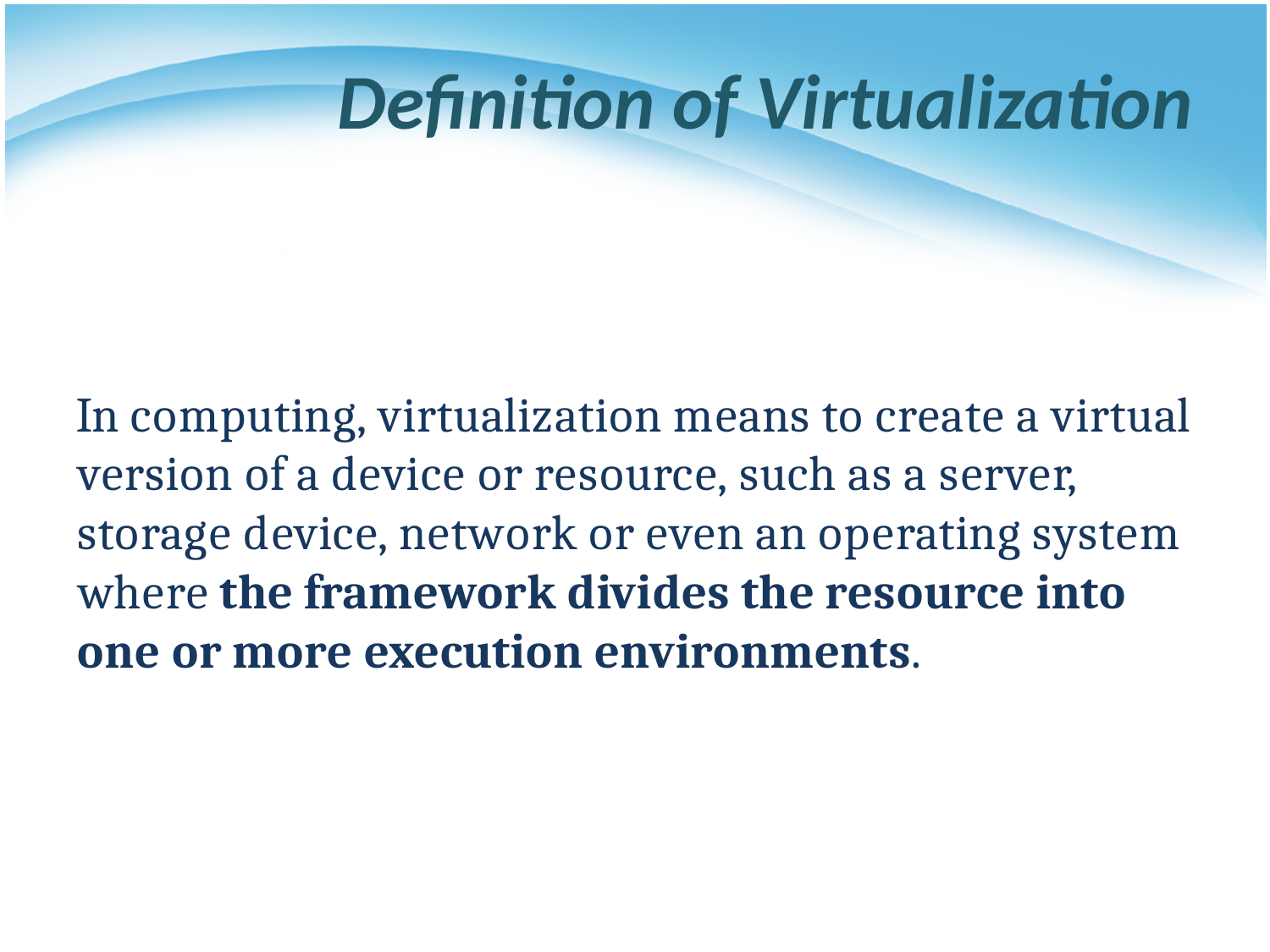

# Definition of Virtualization
In computing, virtualization means to create a virtual version of a device or resource, such as a server, storage device, network or even an operating system where the framework divides the resource into one or more execution environments.